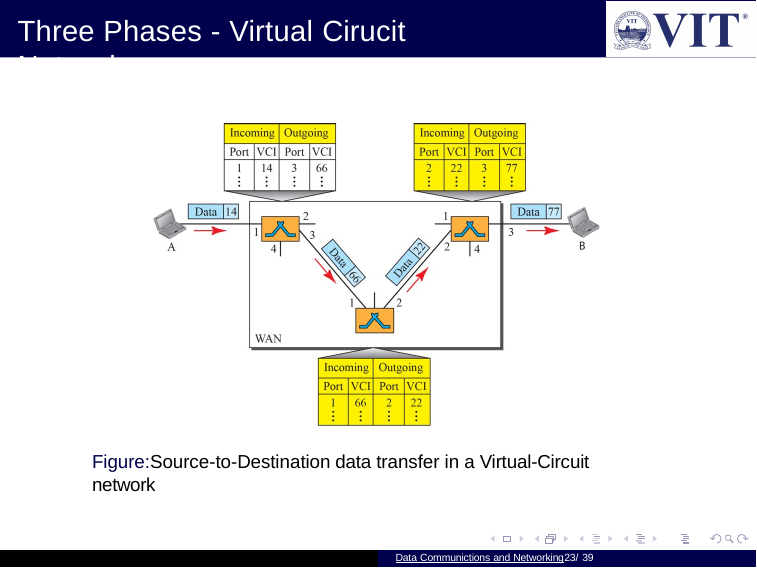

# Three Phases - Virtual Cirucit Networks

Figure:Source-to-Destination data transfer in a Virtual-Circuit network
Data Communictions and Networking23/ 39